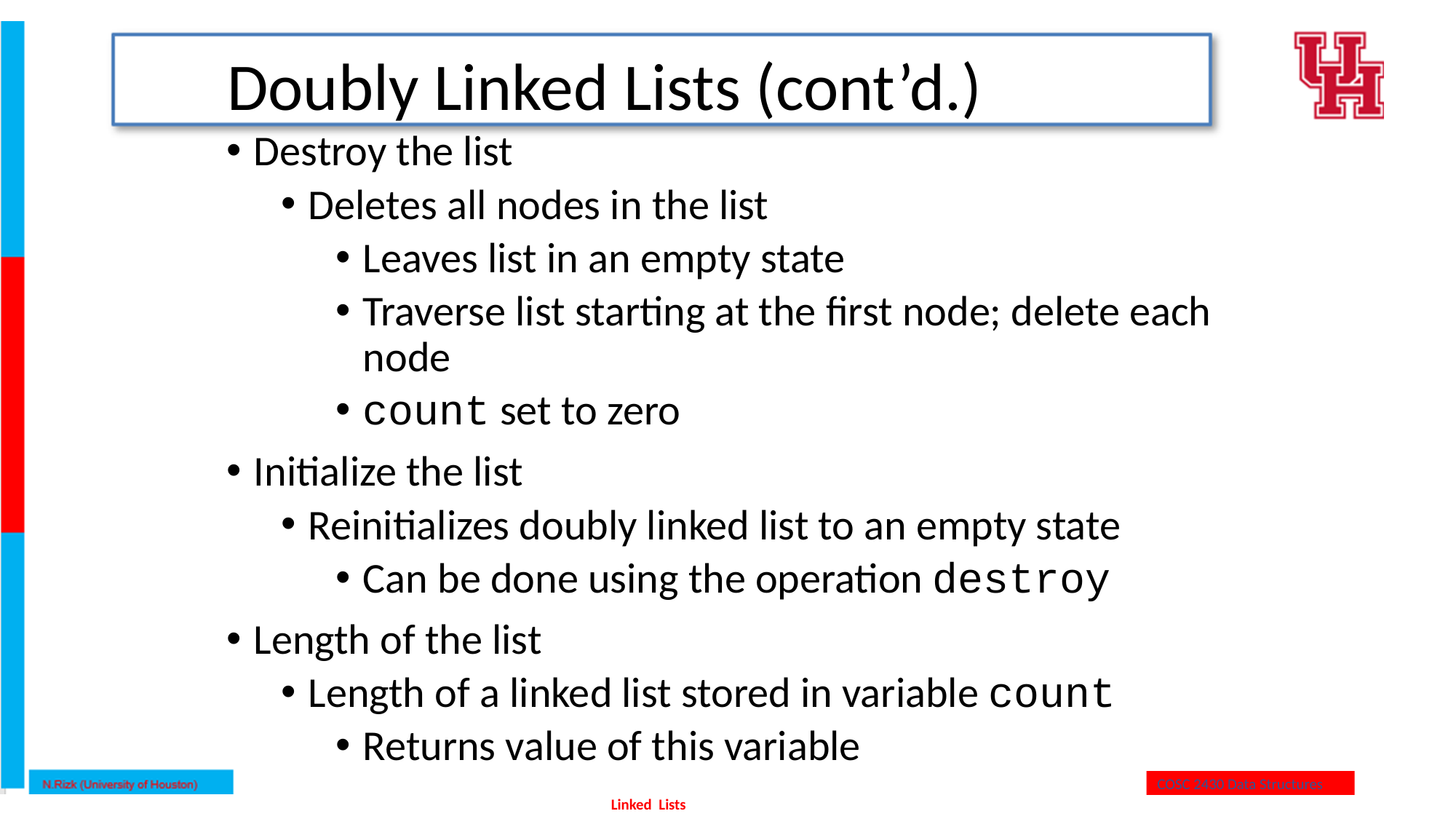

# Doubly Linked Lists (cont’d.)
Destroy the list
Deletes all nodes in the list
Leaves list in an empty state
Traverse list starting at the first node; delete each node
count set to zero
Initialize the list
Reinitializes doubly linked list to an empty state
Can be done using the operation destroy
Length of the list
Length of a linked list stored in variable count
Returns value of this variable